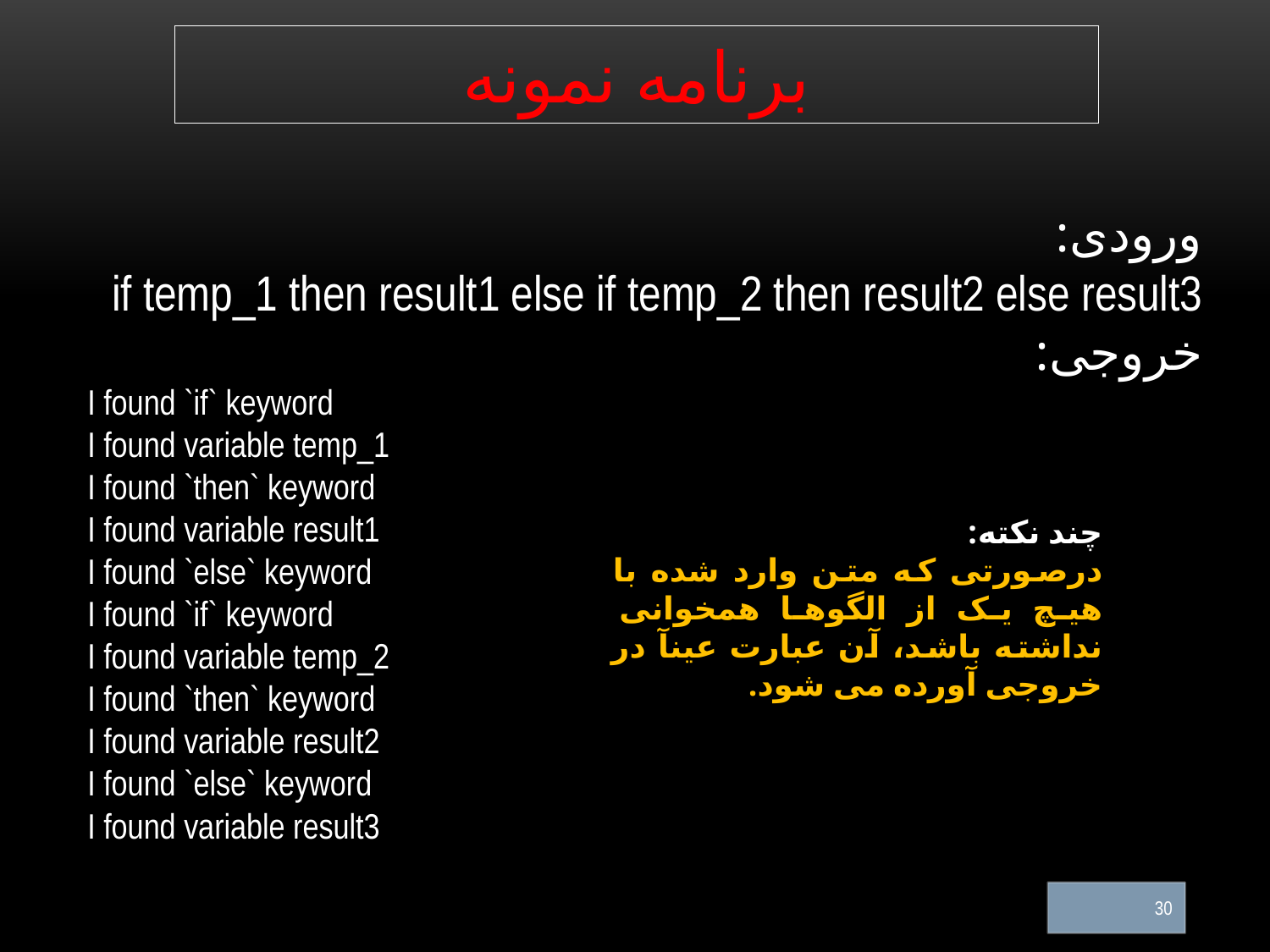

برنامه نمونه
ورودی:
if temp_1 then result1 else if temp_2 then result2 else result3
خروجی:
I found `if` keyword
I found variable temp_1
I found `then` keyword
I found variable result1
I found `else` keyword
I found `if` keyword
I found variable temp_2
I found `then` keyword
I found variable result2
I found `else` keyword
I found variable result3

چند نکته:
درصورتی که متن وارد شده با هیچ یک از الگوها همخوانی نداشته باشد، آن عبارت عینآ در خروجی آورده می شود.
30